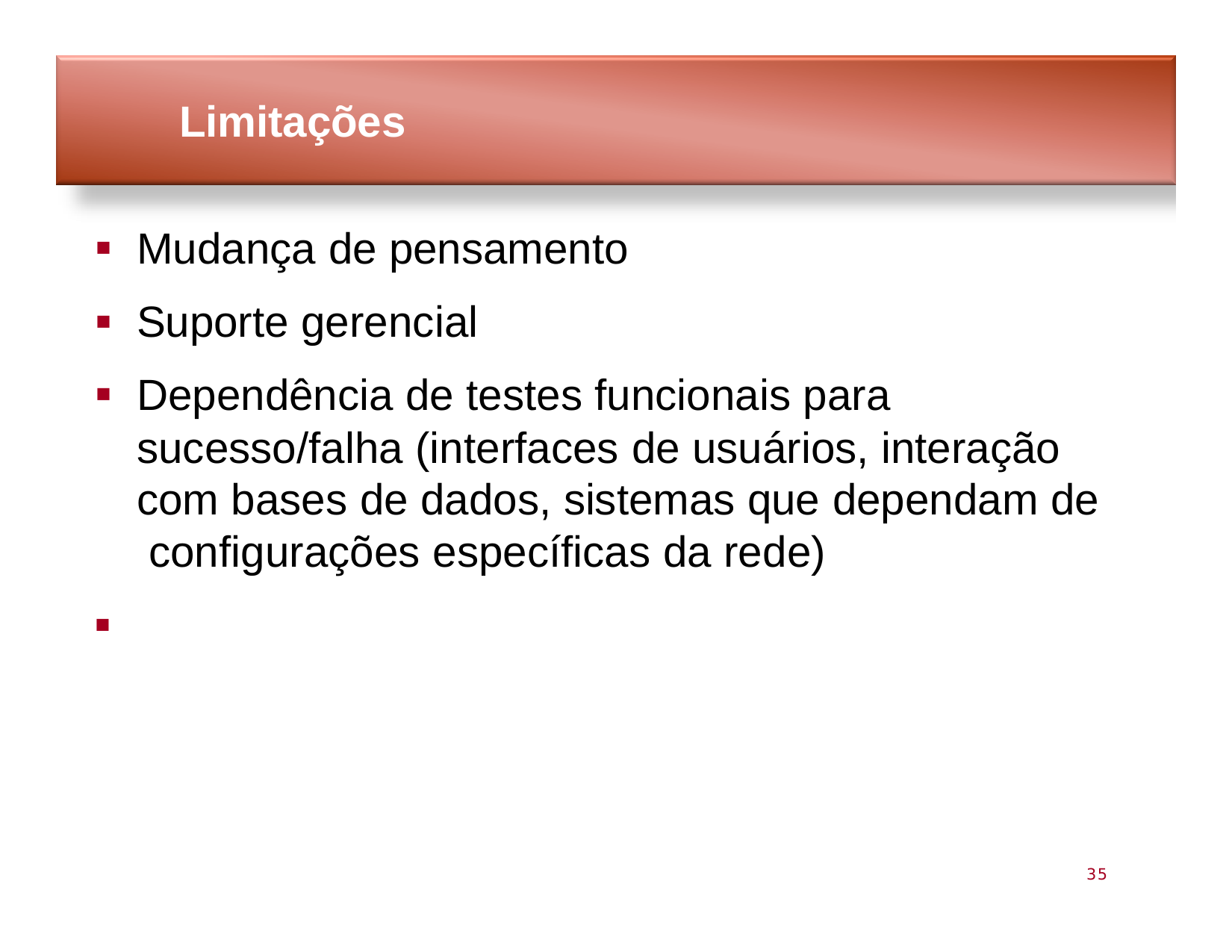

# Limitações
Mudança de pensamento
Suporte gerencial
Dependência de testes funcionais para  sucesso/falha (interfaces de usuários, interação  com bases de dados, sistemas que dependam de  configurações específicas da rede)
▪
35